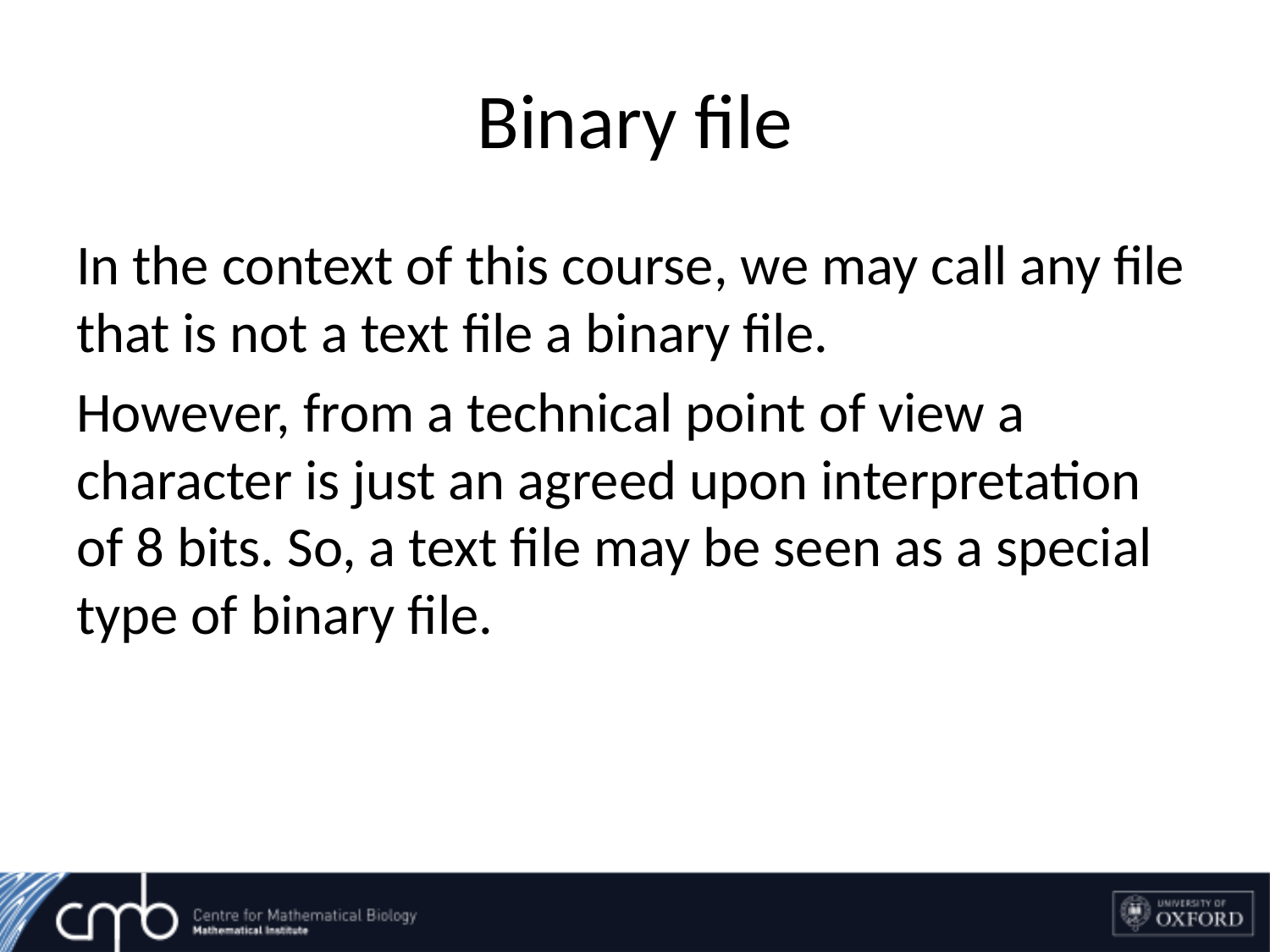

# Binary file
In the context of this course, we may call any file that is not a text file a binary file.
However, from a technical point of view a character is just an agreed upon interpretation of 8 bits. So, a text file may be seen as a special type of binary file.